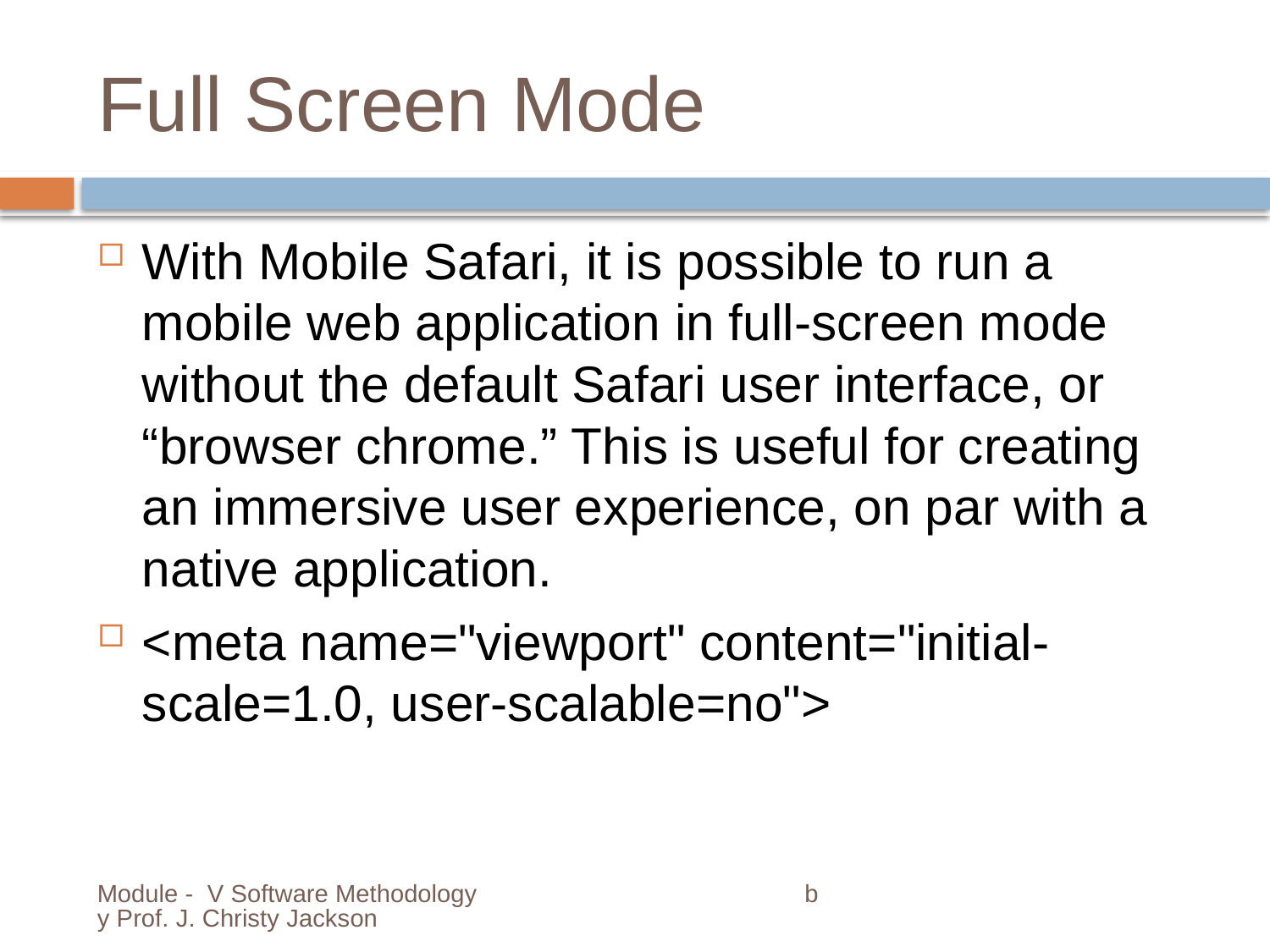

# Full Screen Mode
With Mobile Safari, it is possible to run a mobile web application in full-screen mode without the default Safari user interface, or “browser chrome.” This is useful for creating an immersive user experience, on par with a native application.
<meta name="viewport" content="initial-scale=1.0, user-scalable=no">
Module -  V Software Methodology                                               by Prof. J. Christy Jackson